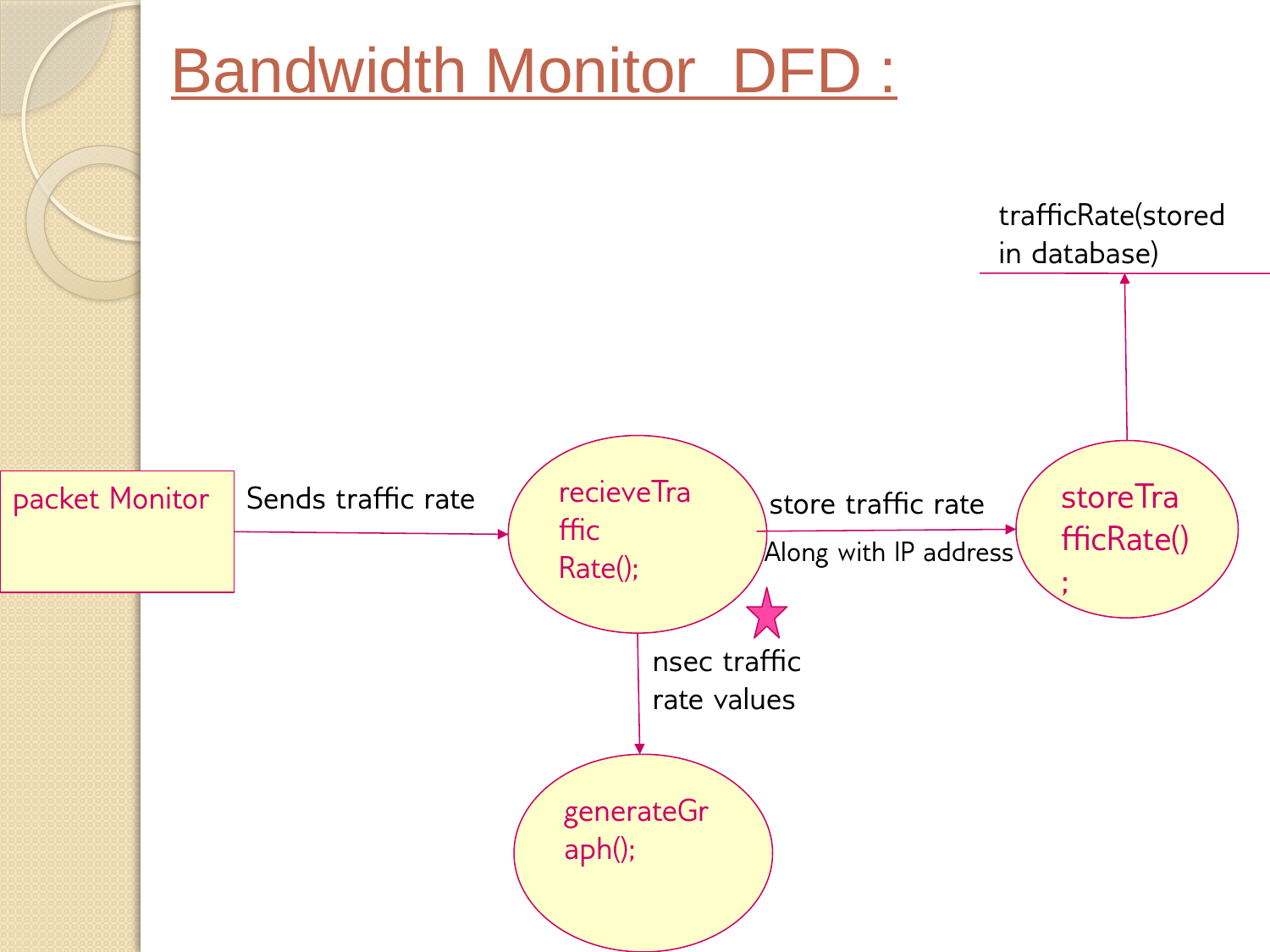

Bandwidth Monitor  DFD :
trafficRate(stored in database)

recieveTraffic
Rate();
storeTrafficRate();
packet Monitor
Sends traffic rate
store traffic rate
Along with IP address

nsec traffic rate values
generateGraph();